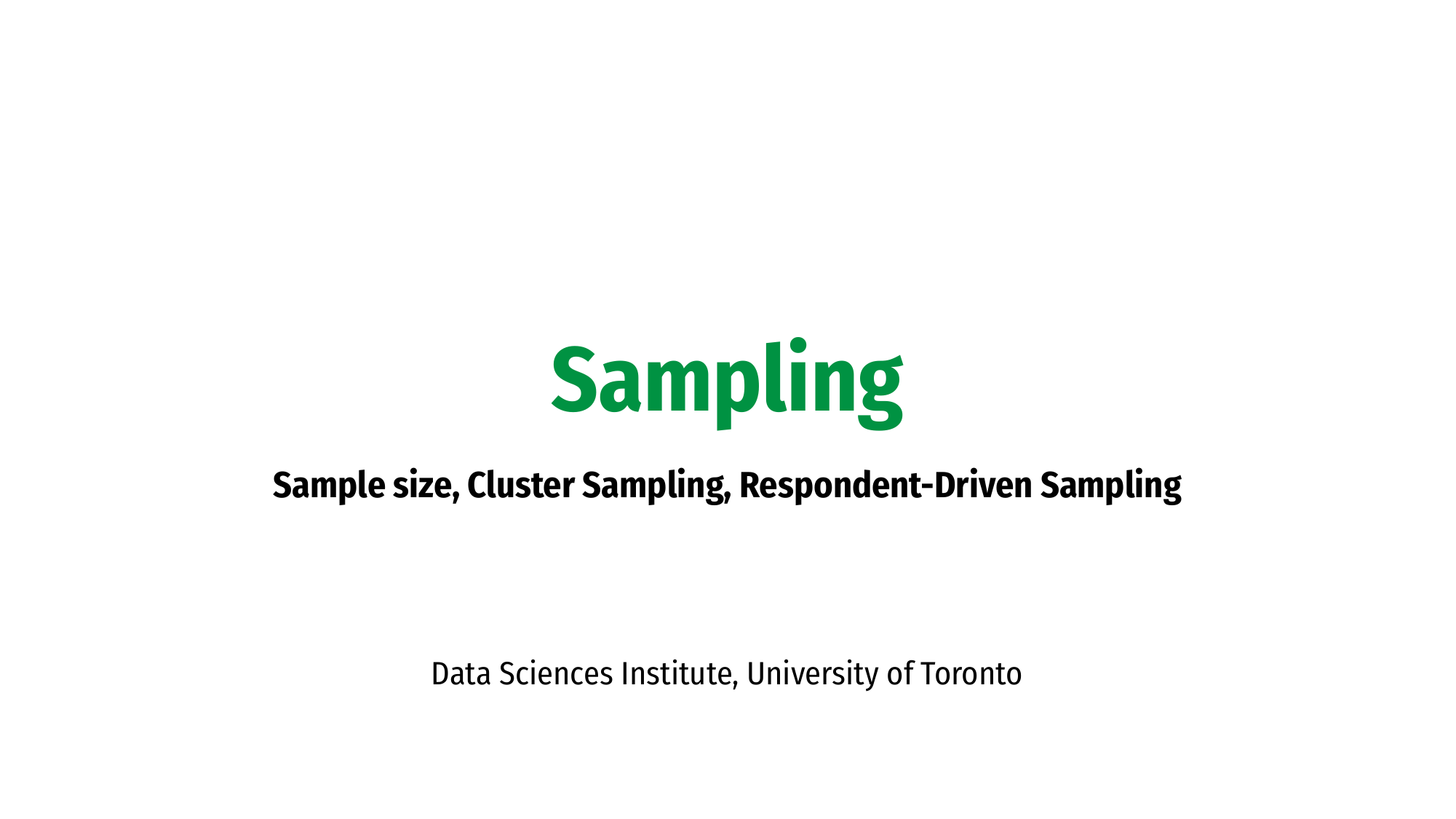

# Sampling
Sample size, Cluster Sampling, Respondent-Driven Sampling
Data Sciences Institute, University of Toronto